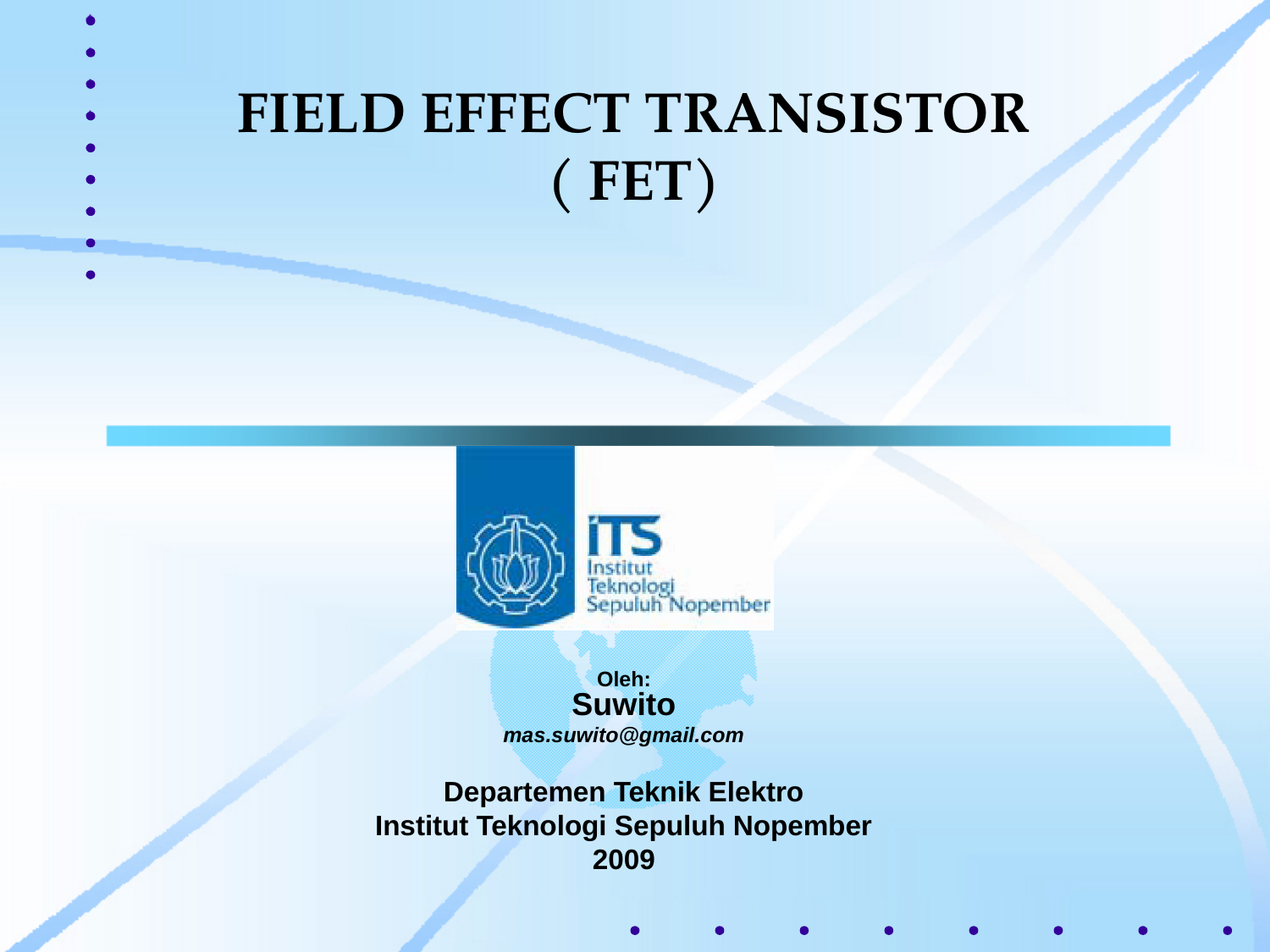

# FIELD EFFECT TRANSISTOR ( FET)
Oleh:
Suwito
mas.suwito@gmail.com

Departemen Teknik Elektro
Institut Teknologi Sepuluh Nopember
2009